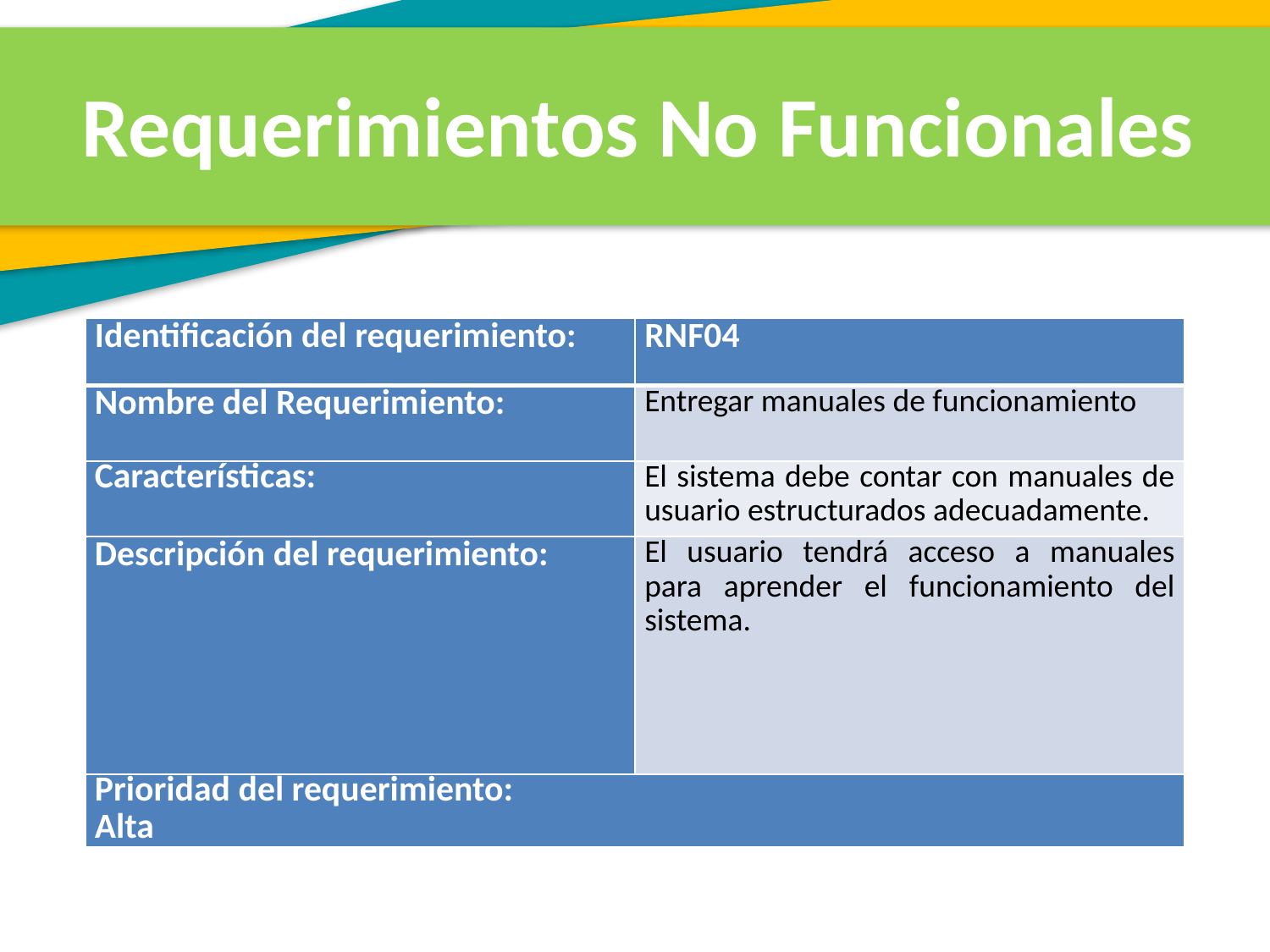

Requerimientos No Funcionales
| Identificación del requerimiento: | RNF04 |
| --- | --- |
| Nombre del Requerimiento: | Entregar manuales de funcionamiento |
| Características: | El sistema debe contar con manuales de usuario estructurados adecuadamente. |
| Descripción del requerimiento: | El usuario tendrá acceso a manuales para aprender el funcionamiento del sistema. |
| Prioridad del requerimiento: Alta |  |